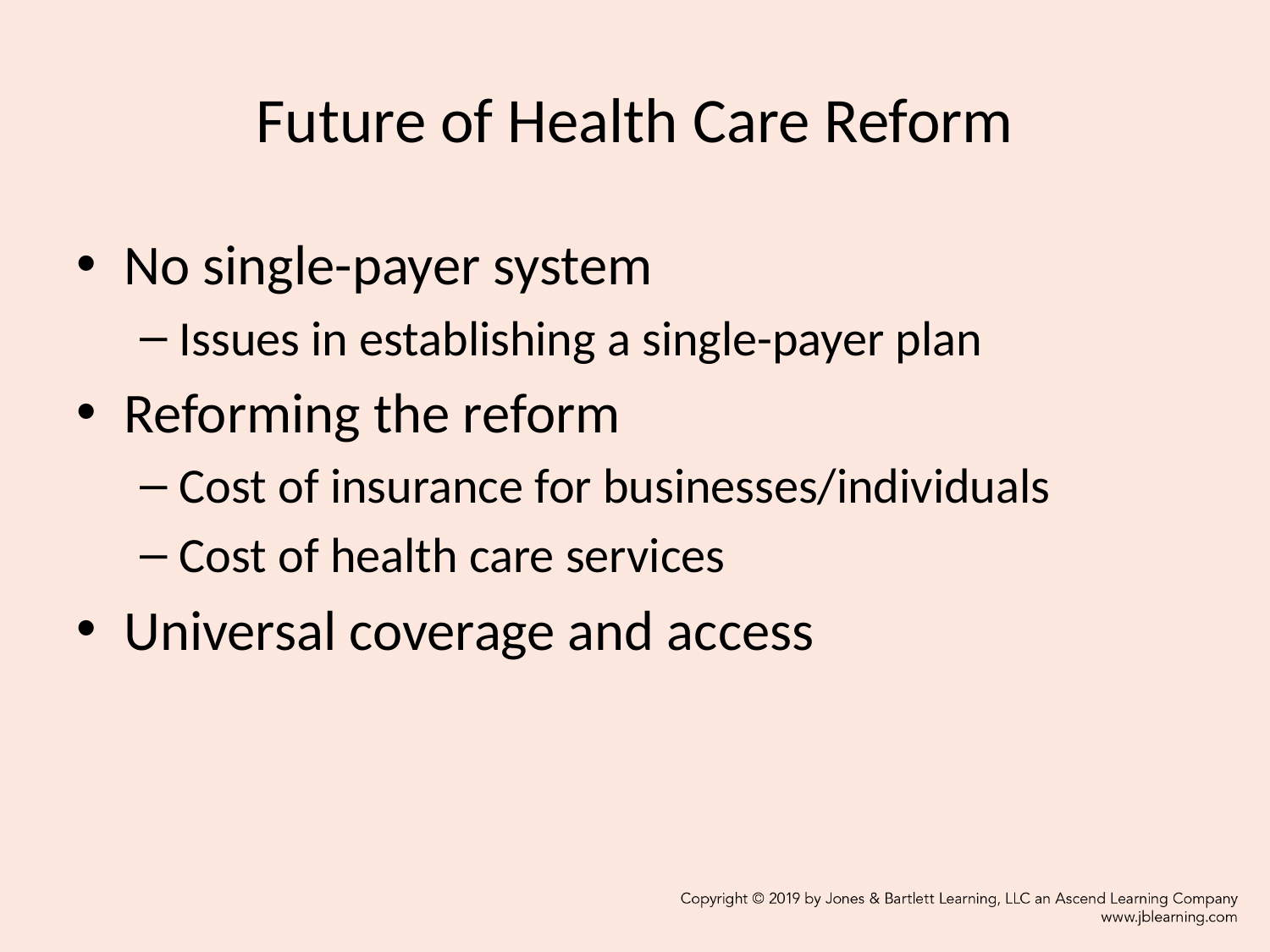

# Future of Health Care Reform
No single-payer system
Issues in establishing a single-payer plan
Reforming the reform
Cost of insurance for businesses/individuals
Cost of health care services
Universal coverage and access